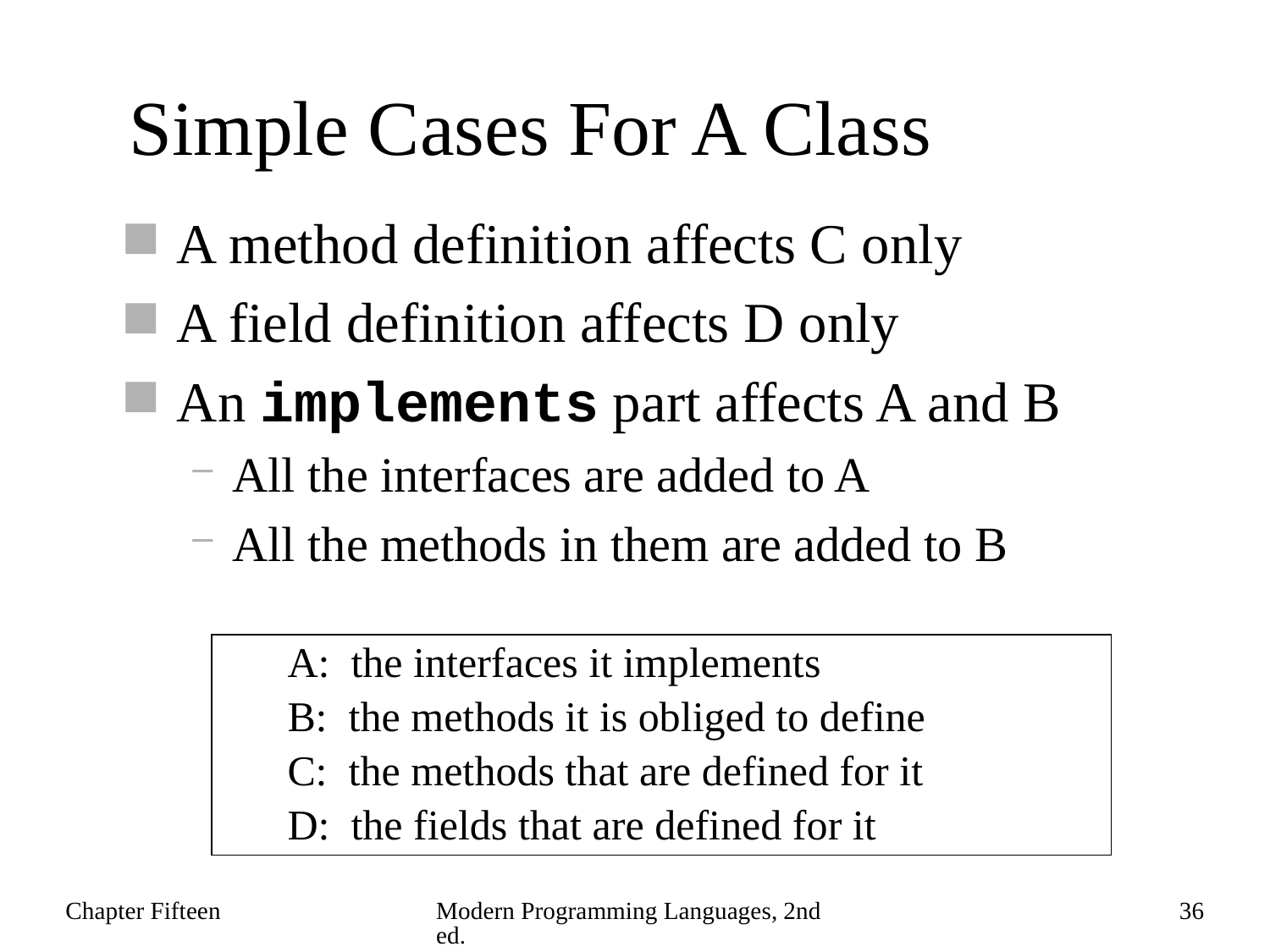

# Simple Cases For A Class
A method definition affects C only
A field definition affects D only
An implements part affects A and B
All the interfaces are added to A
All the methods in them are added to B
A:  the interfaces it implements
B:  the methods it is obliged to define
C:  the methods that are defined for it
D:  the fields that are defined for it
Chapter Fifteen
Modern Programming Languages, 2nd ed.
36